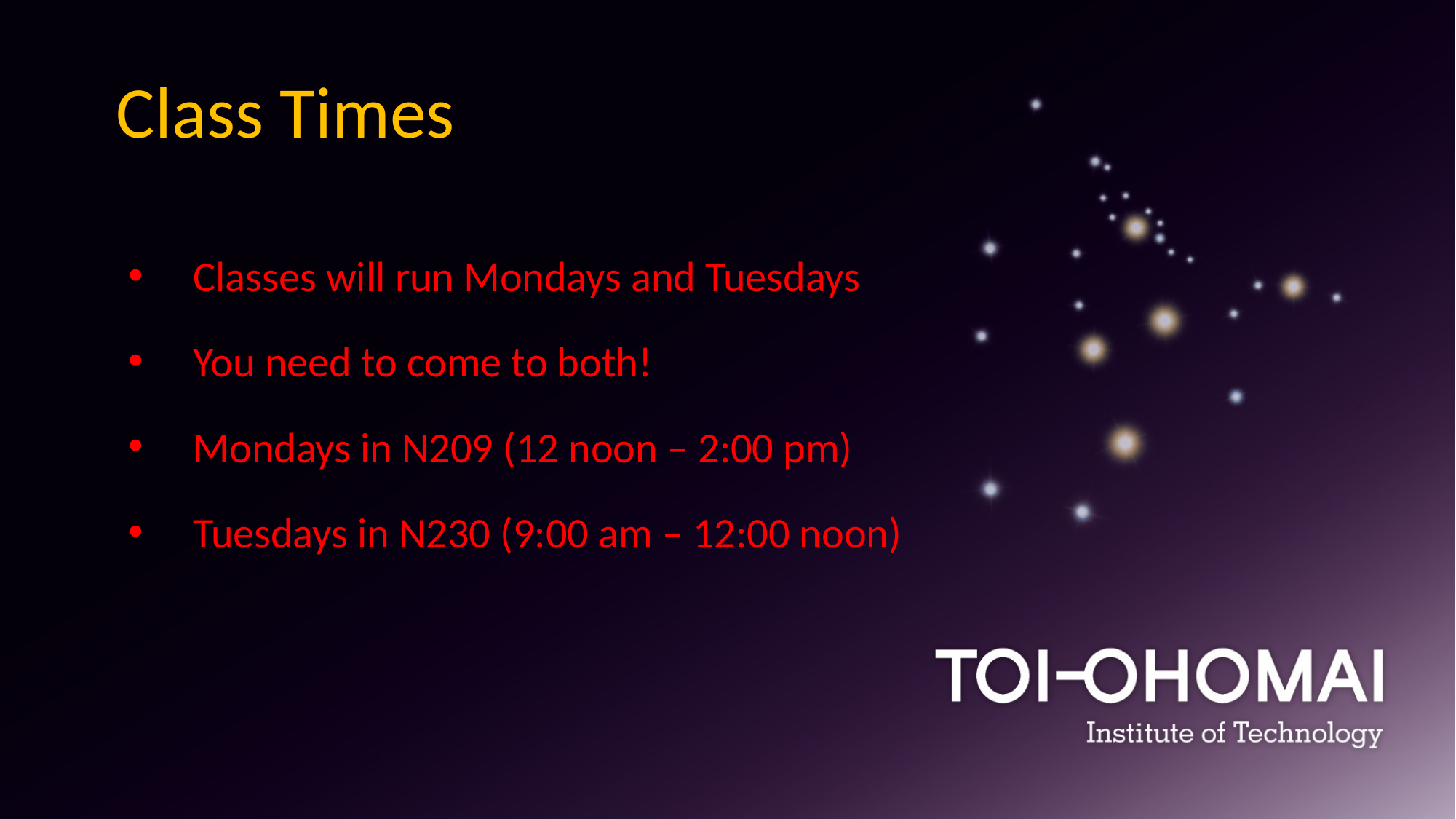

# Class Times
Classes will run Mondays and Tuesdays
You need to come to both!
Mondays in N209 (12 noon – 2:00 pm)
Tuesdays in N230 (9:00 am – 12:00 noon)